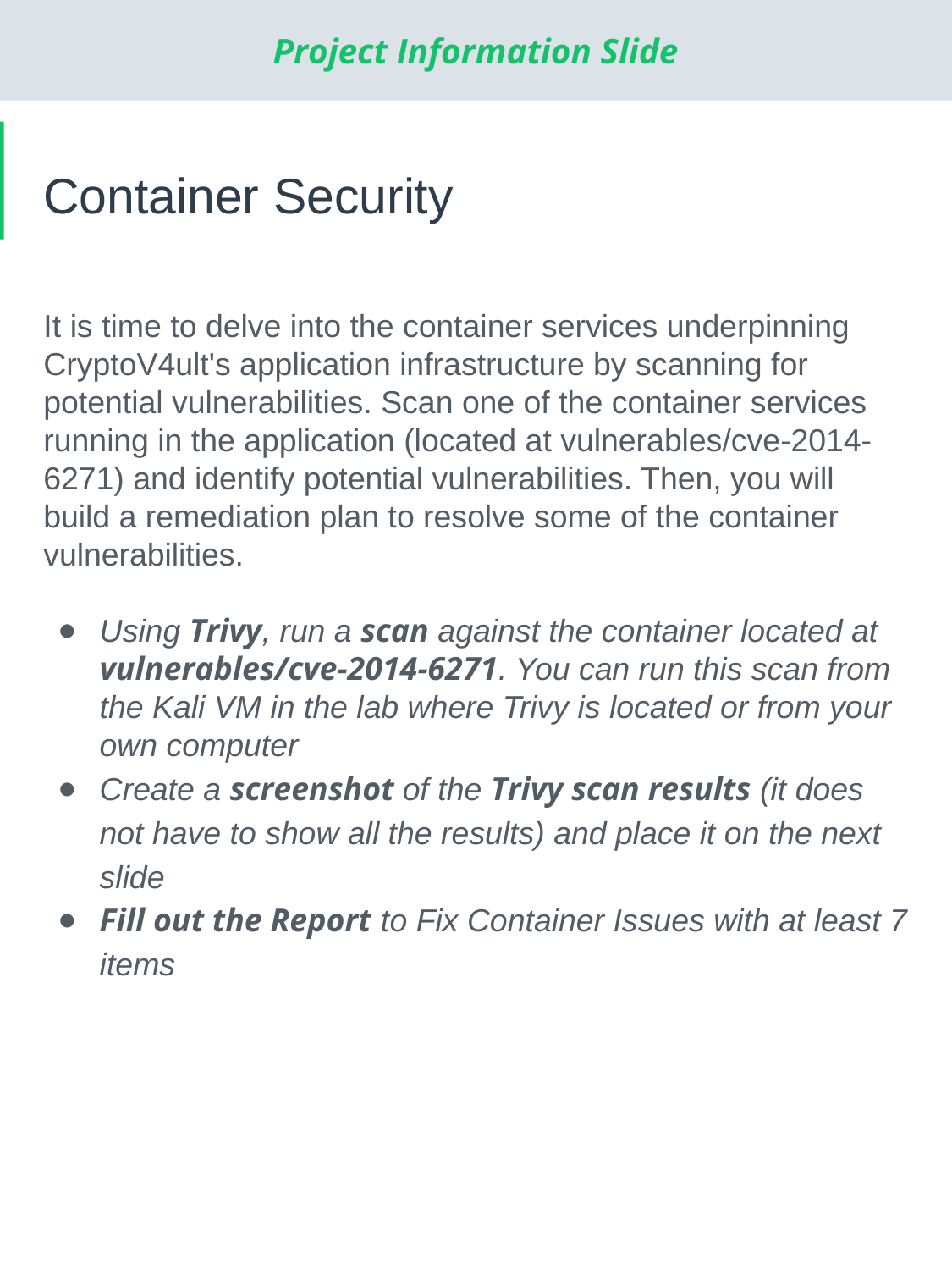

# Container Security
It is time to delve into the container services underpinning CryptoV4ult's application infrastructure by scanning for potential vulnerabilities. Scan one of the container services running in the application (located at vulnerables/cve-2014-6271) and identify potential vulnerabilities. Then, you will build a remediation plan to resolve some of the container vulnerabilities.

Using Trivy, run a scan against the container located at vulnerables/cve-2014-6271. You can run this scan from the Kali VM in the lab where Trivy is located or from your own computer
Create a screenshot of the Trivy scan results (it does not have to show all the results) and place it on the next slide
Fill out the Report to Fix Container Issues with at least 7 items